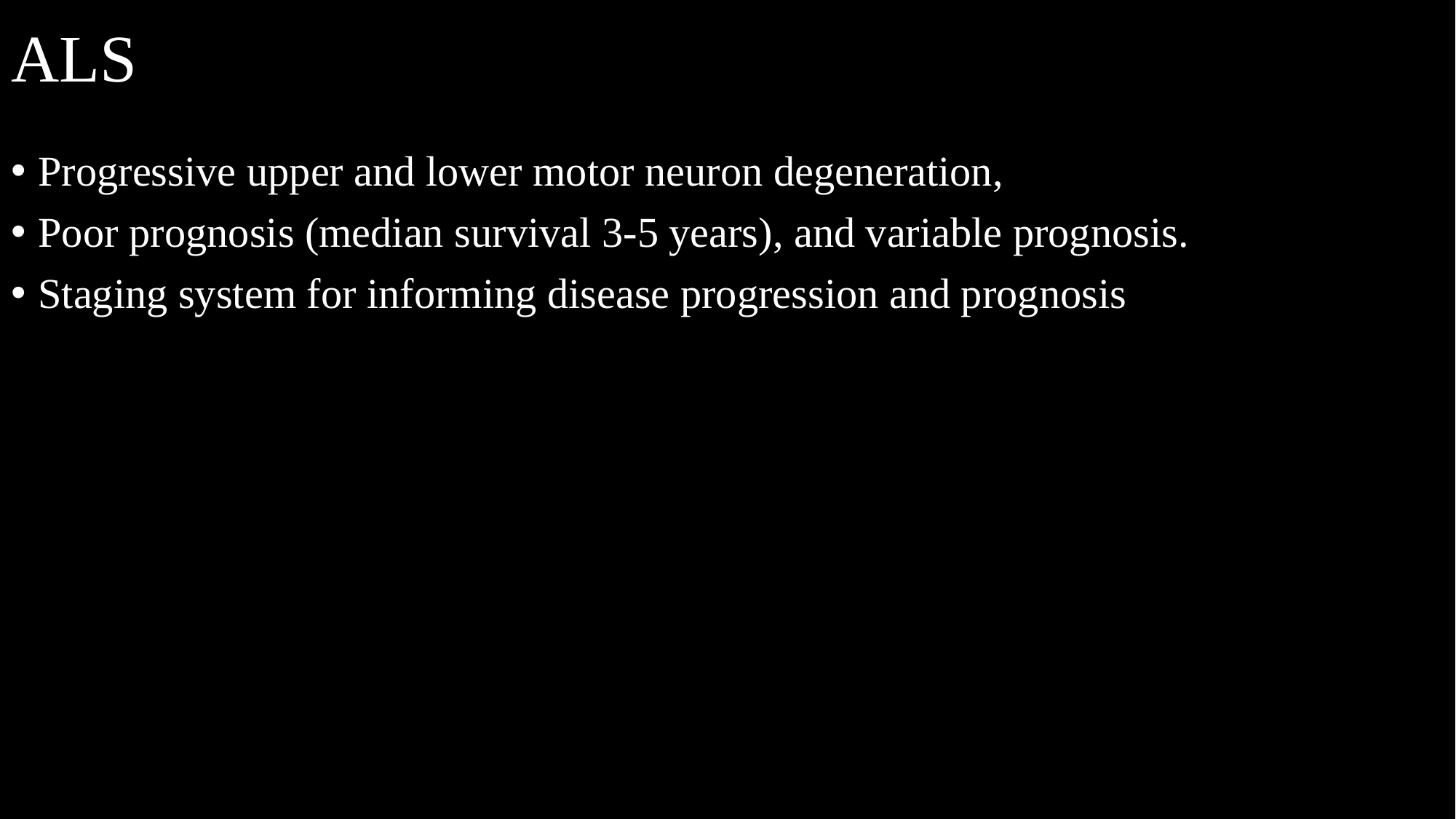

# ALS
Progressive upper and lower motor neuron degeneration,
Poor prognosis (median survival 3-5 years), and variable prognosis.
Staging system for informing disease progression and prognosis